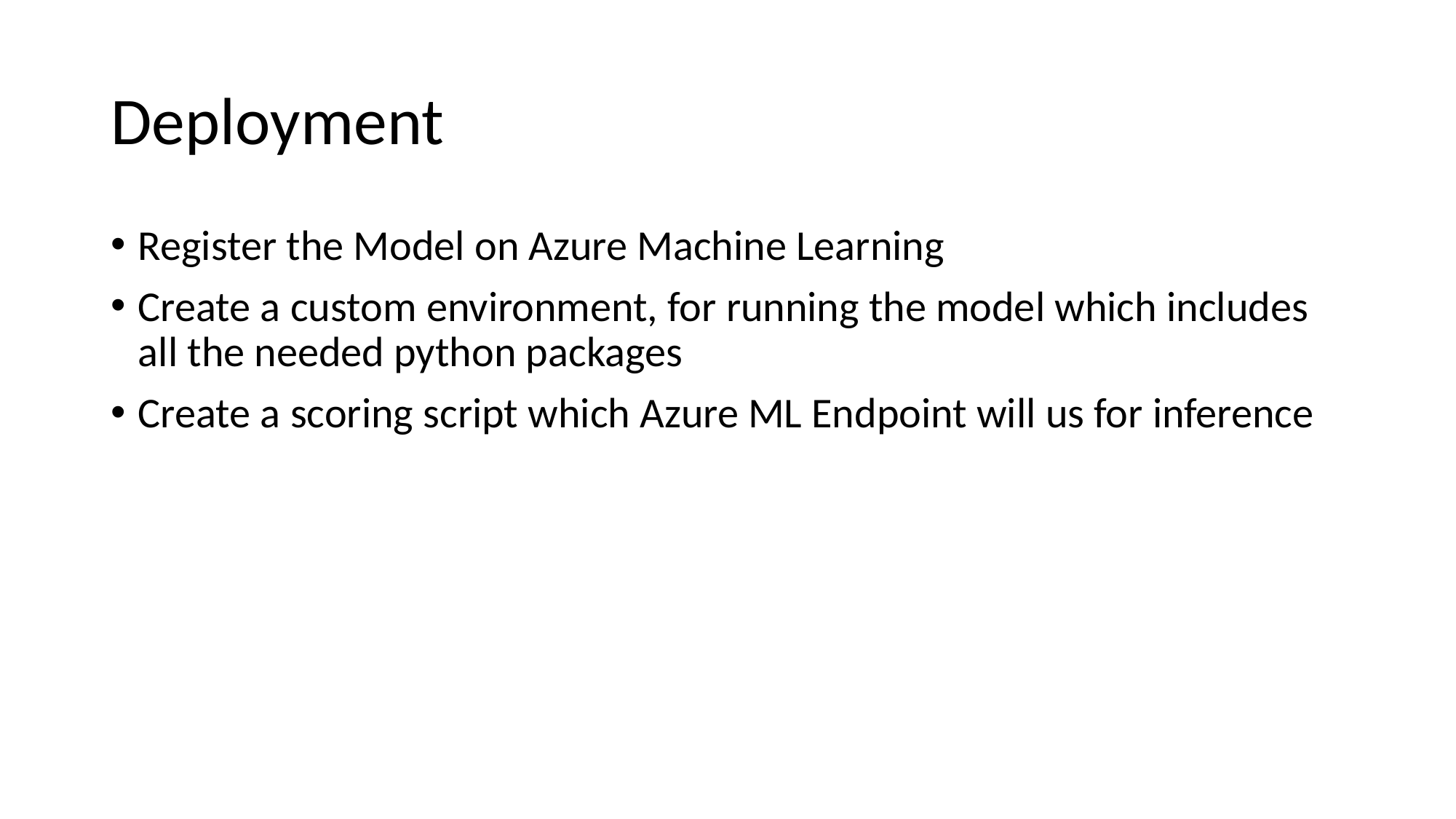

# Deployment
Register the Model on Azure Machine Learning
Create a custom environment, for running the model which includes all the needed python packages
Create a scoring script which Azure ML Endpoint will us for inference